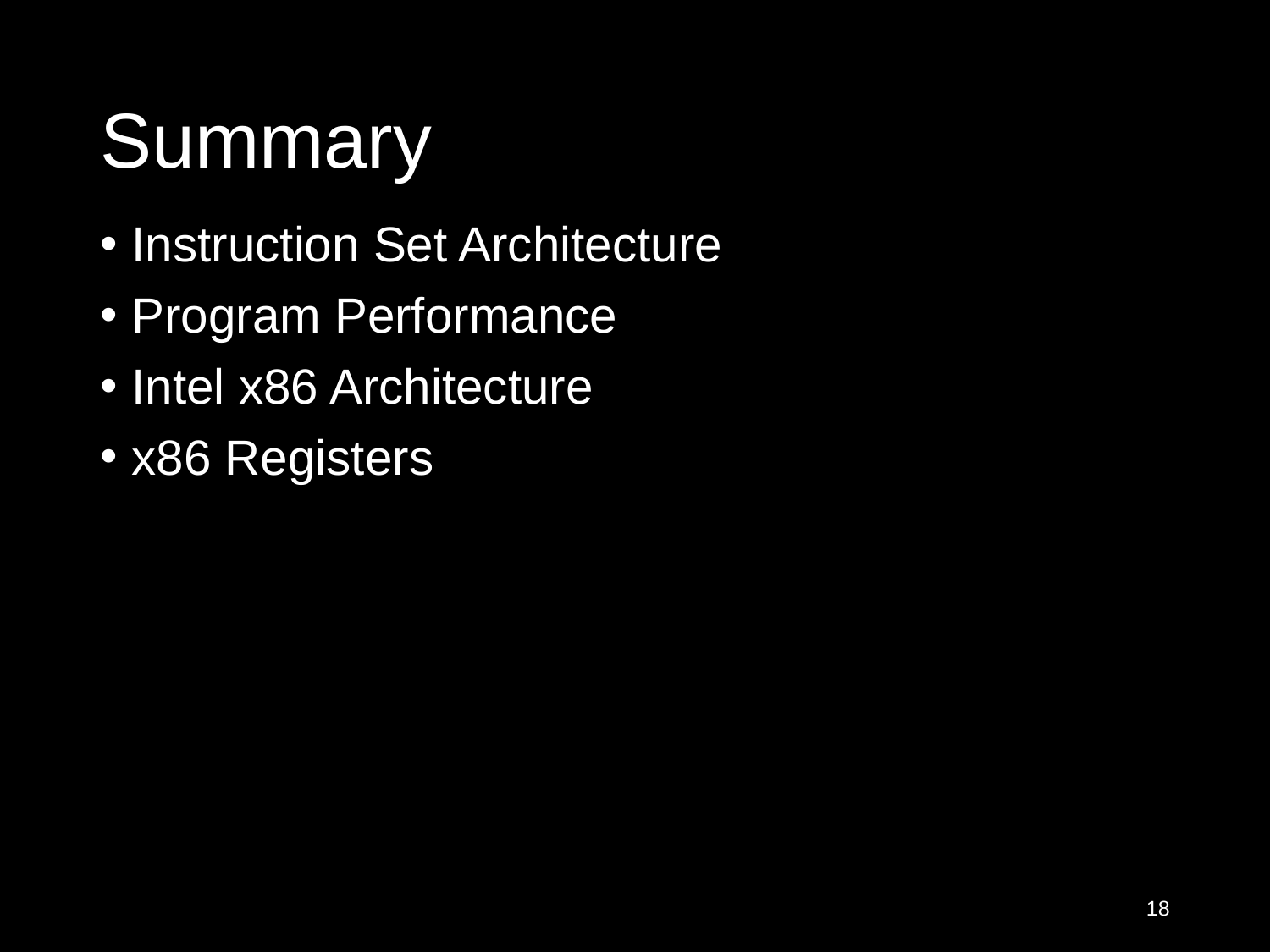

# Summary
Instruction Set Architecture
Program Performance
Intel x86 Architecture
x86 Registers

18